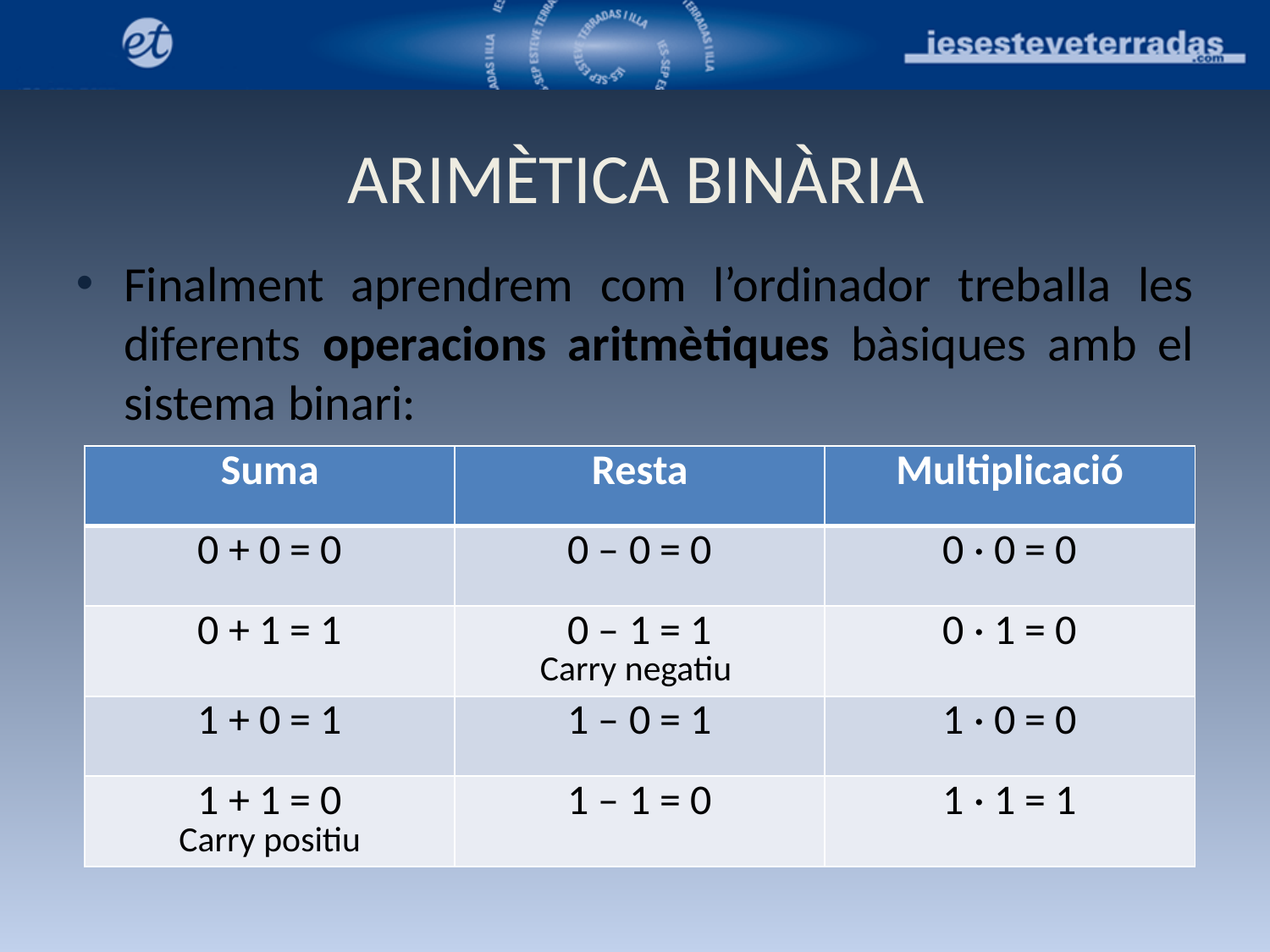

ARIMÈTICA BINÀRIA
Finalment aprendrem com l’ordinador treballa les diferents operacions aritmètiques bàsiques amb el sistema binari:

| Suma | Resta | Multiplicació |
| --- | --- | --- |
| 0 + 0 = 0 | 0 – 0 = 0 | 0 · 0 = 0 |
| 0 + 1 = 1 | 0 – 1 = 1 Carry negatiu | 0 · 1 = 0 |
| 1 + 0 = 1 | 1 – 0 = 1 | 1 · 0 = 0 |
| 1 + 1 = 0 Carry positiu | 1 – 1 = 0 | 1 · 1 = 1 |